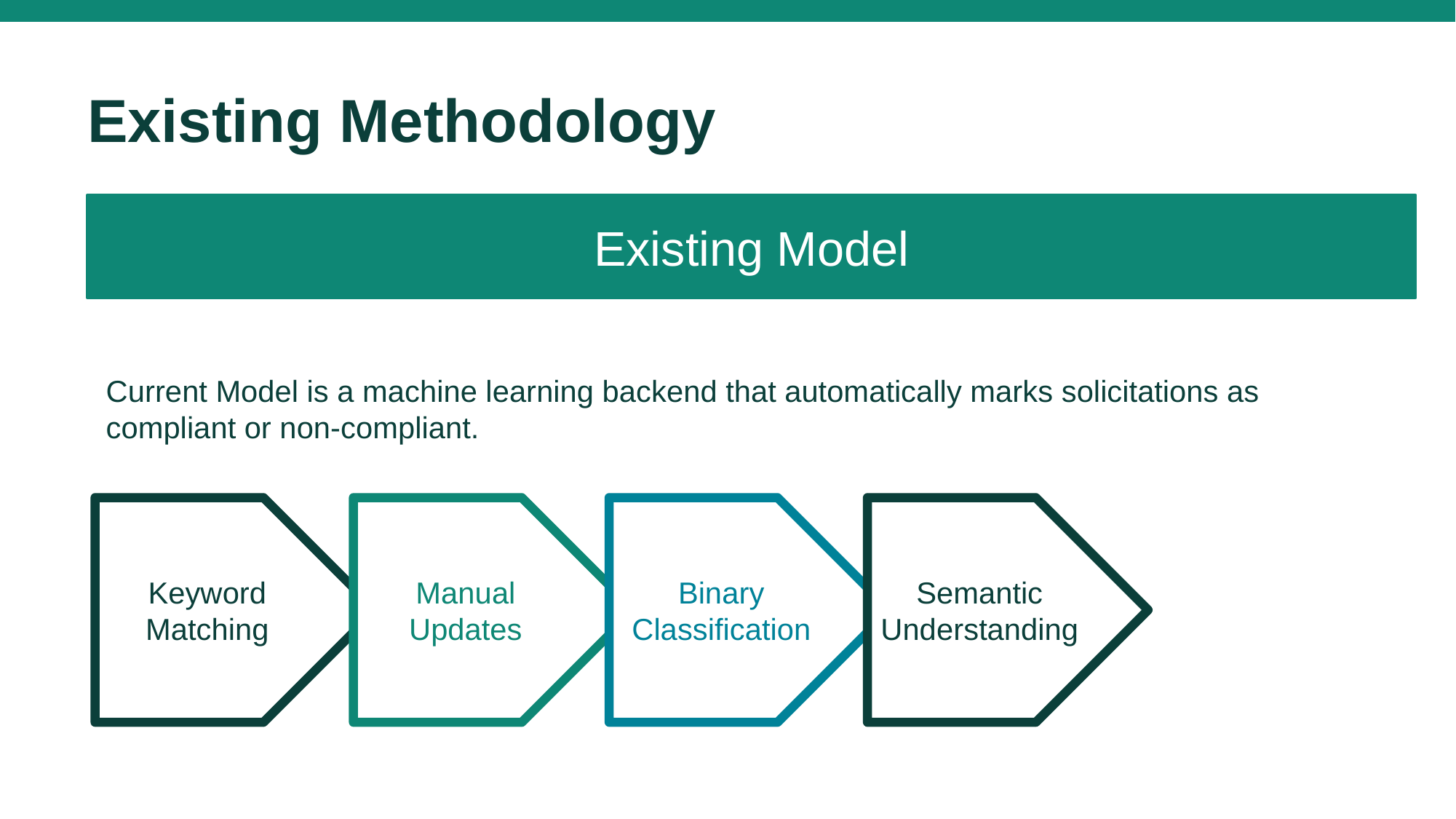

# Existing Methodology
Existing Model
Current Model is a machine learning backend that automatically marks solicitations as compliant or non-compliant.
Keyword Matching
Manual Updates
Binary Classification
Semantic Understanding